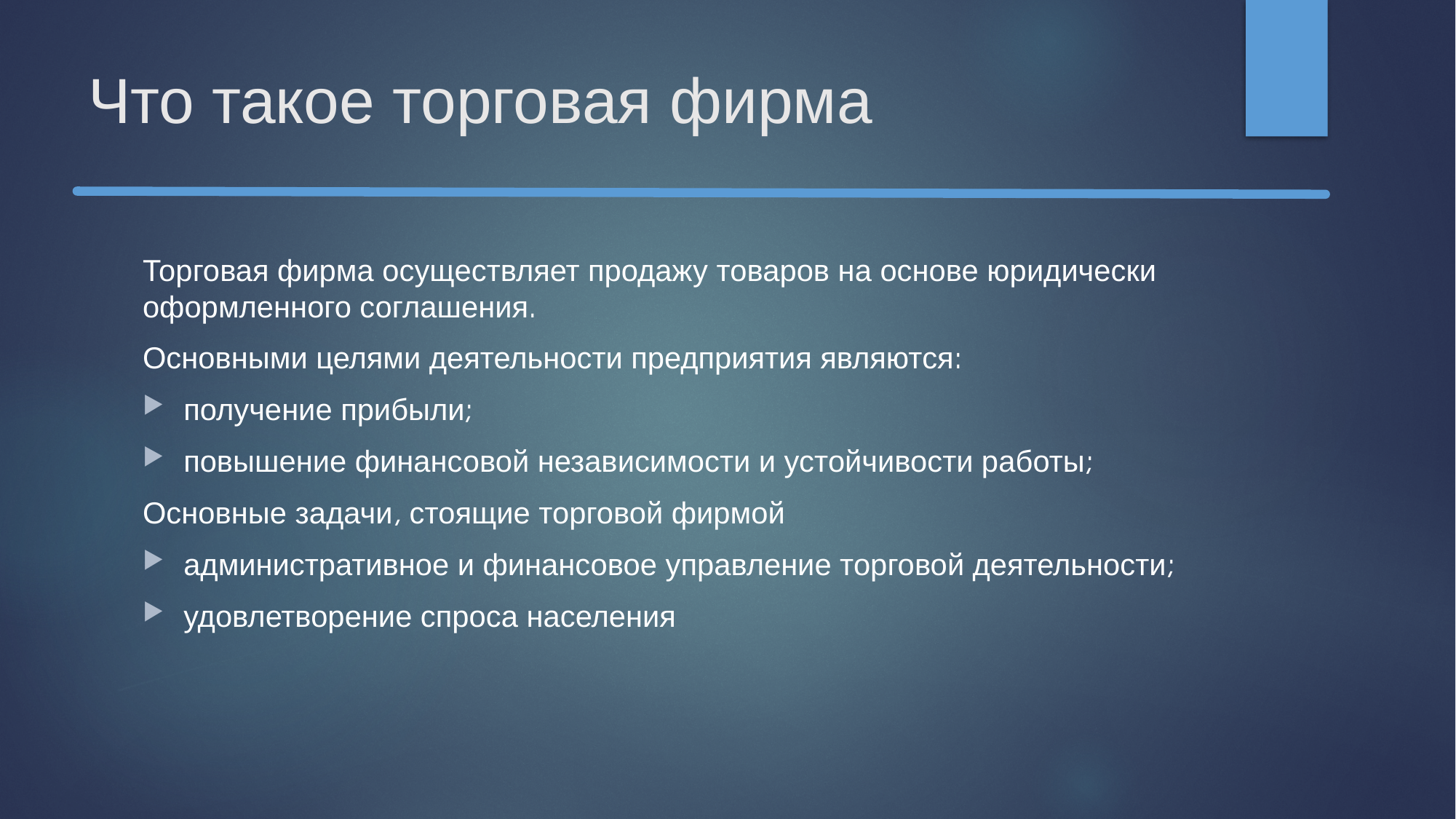

# Что такое торговая фирма
Торговая фирма осуществляет продажу товаров на основе юридически оформленного соглашения.
Основными целями деятельности предприятия являются:
получение прибыли;
повышение финансовой независимости и устойчивости работы;
Основные задачи, стоящие торговой фирмой
административное и финансовое управление торговой деятельности;
удовлетворение спроса населения